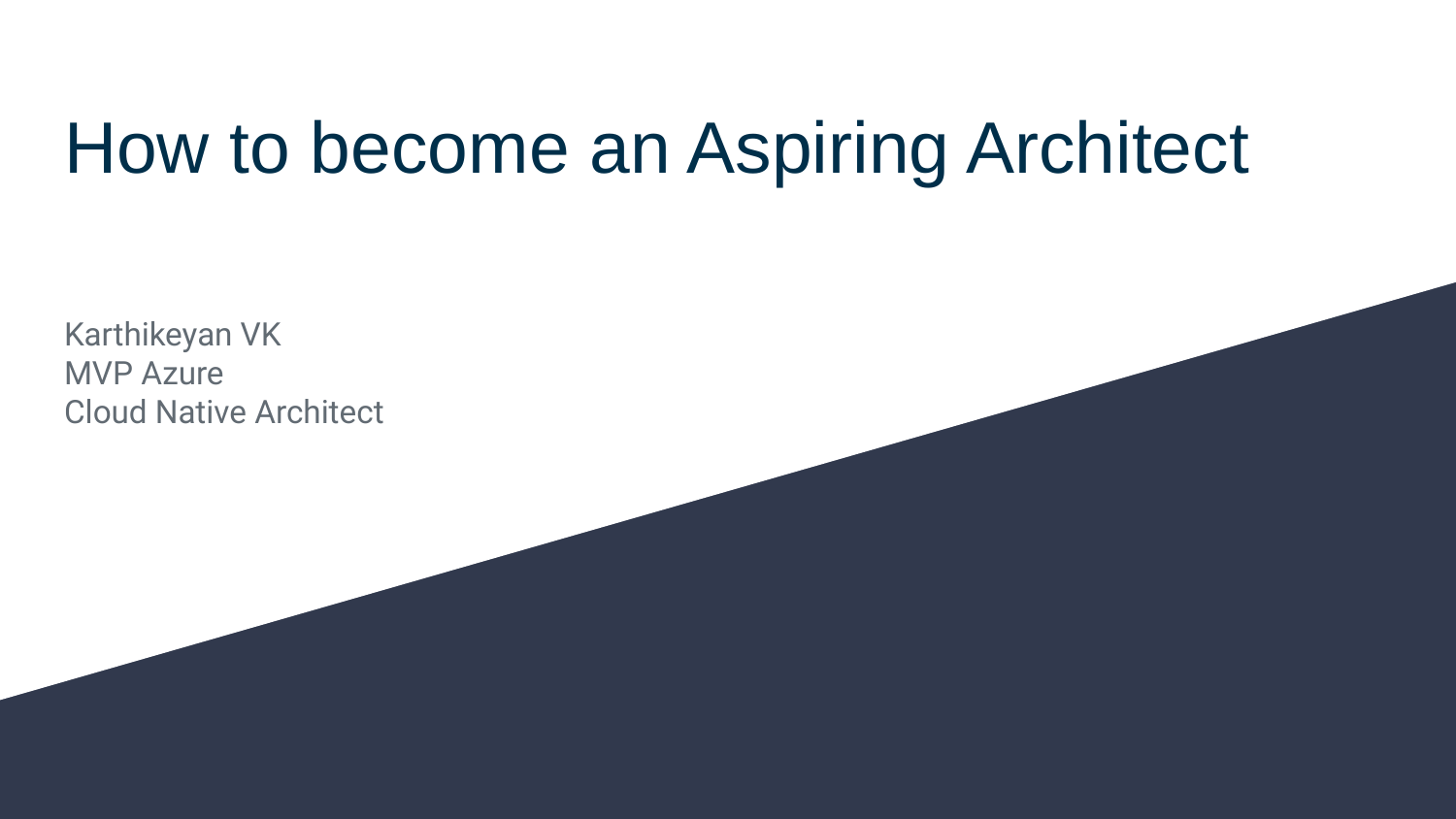

# How to become an Aspiring Architect
Karthikeyan VK
MVP Azure
Cloud Native Architect